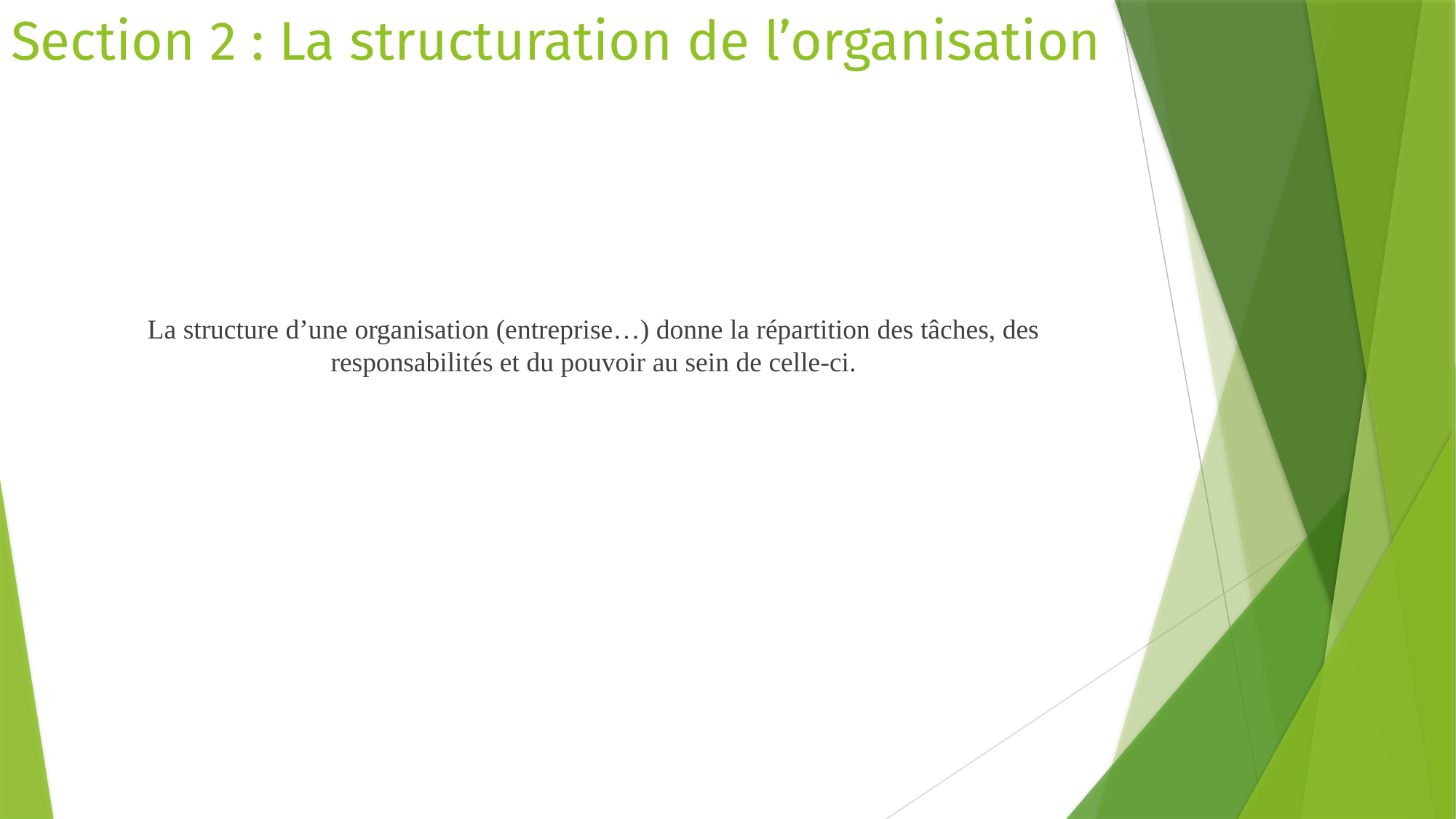

# Section 2 : La structuration de l’organisation

La structure d’une organisation (entreprise…) donne la répartition des tâches, des responsabilités et du pouvoir au sein de celle-ci.